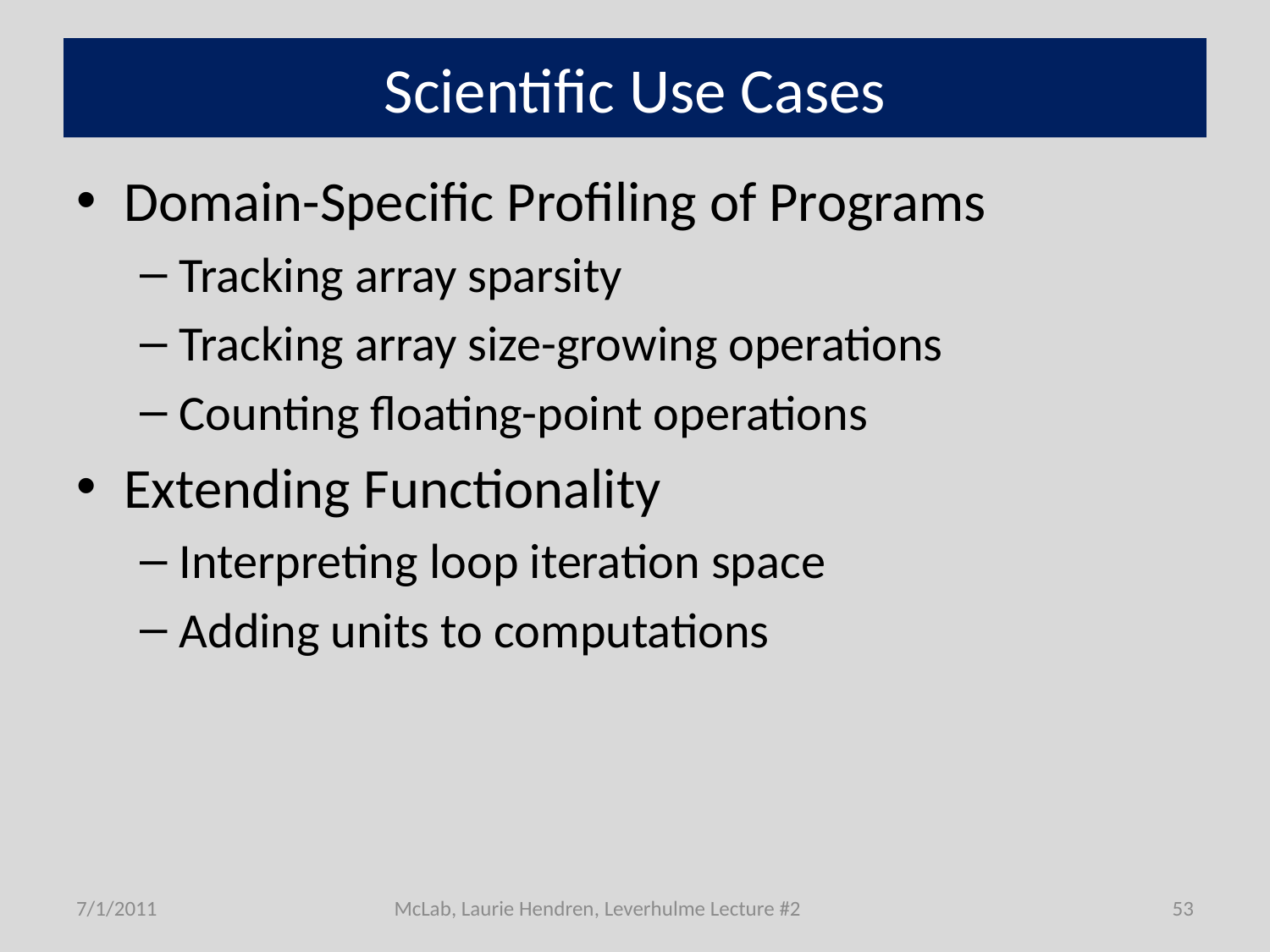

# Scientific Use Cases
Domain-Specific Profiling of Programs
Tracking array sparsity
Tracking array size-growing operations
Counting floating-point operations
Extending Functionality
Interpreting loop iteration space
Adding units to computations
7/1/2011
McLab, Laurie Hendren, Leverhulme Lecture #2
53